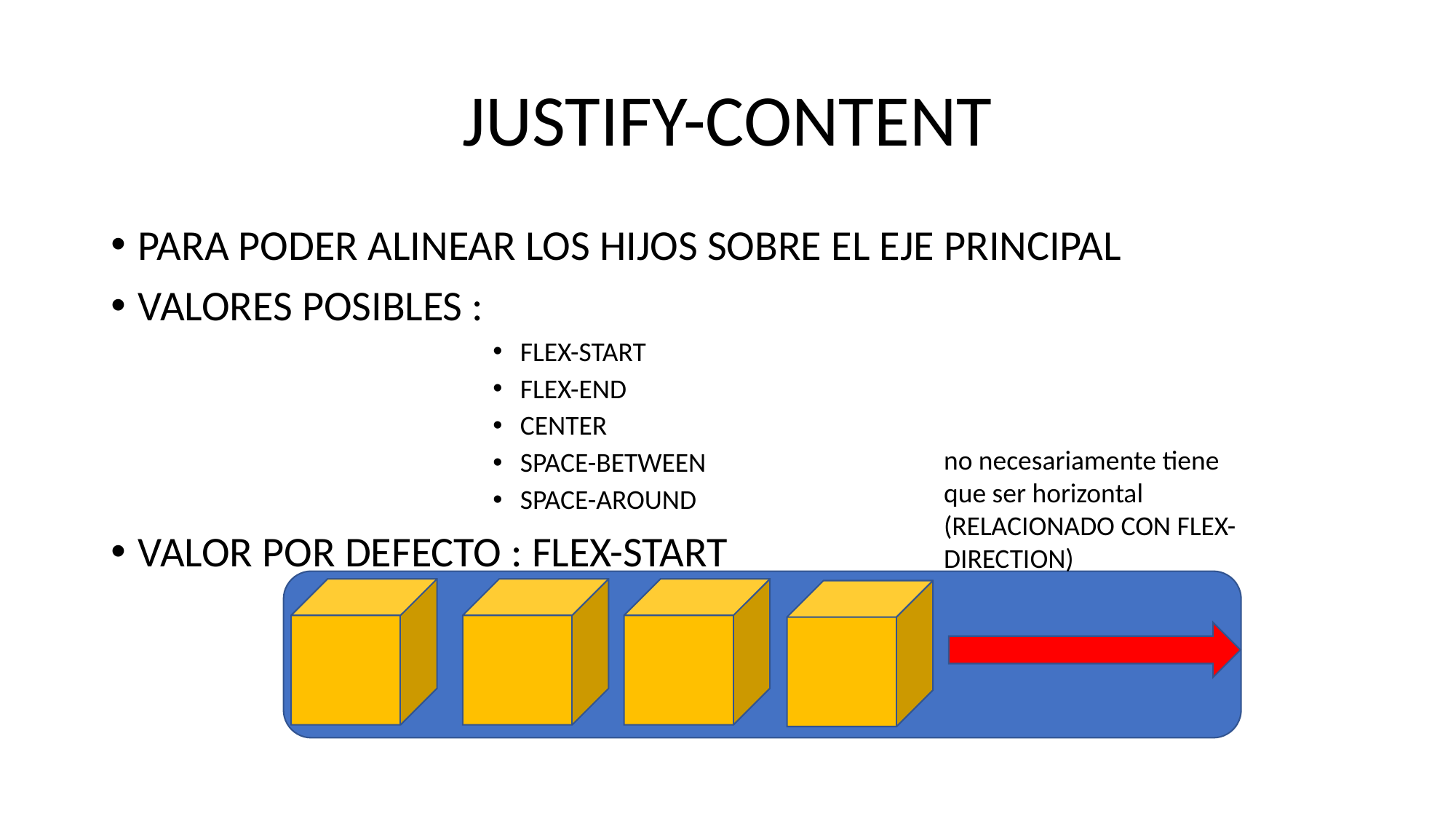

# JUSTIFY-CONTENT
PARA PODER ALINEAR LOS HIJOS SOBRE EL EJE PRINCIPAL
VALORES POSIBLES :
FLEX-START
FLEX-END
CENTER
SPACE-BETWEEN
SPACE-AROUND
VALOR POR DEFECTO : FLEX-START
no necesariamente tiene que ser horizontal (RELACIONADO CON FLEX-DIRECTION)